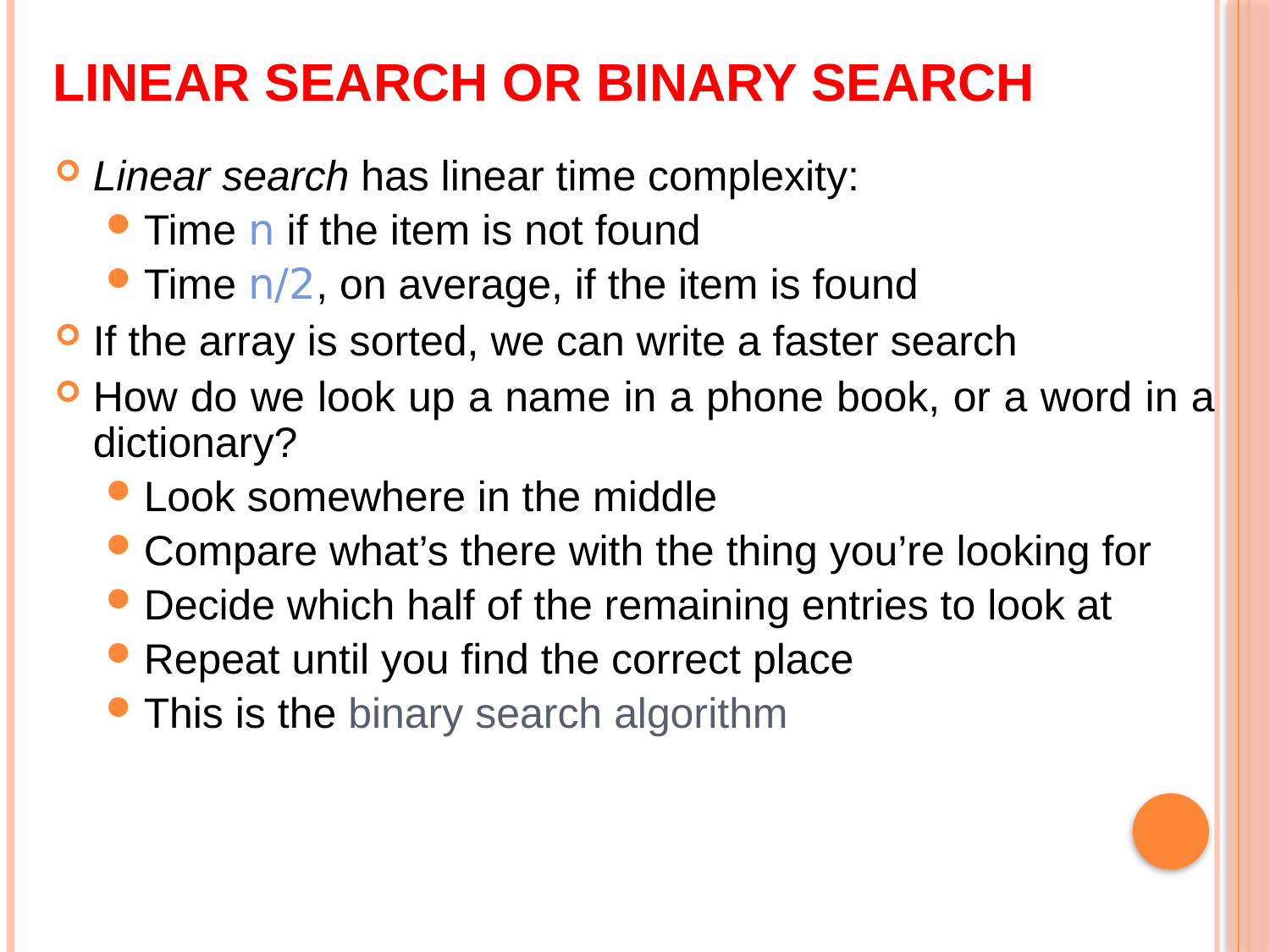

# Linear Search or Binary SEarch
Linear search has linear time complexity:
Time n if the item is not found
Time n/2, on average, if the item is found
If the array is sorted, we can write a faster search
How do we look up a name in a phone book, or a word in a dictionary?
Look somewhere in the middle
Compare what’s there with the thing you’re looking for
Decide which half of the remaining entries to look at
Repeat until you find the correct place
This is the binary search algorithm